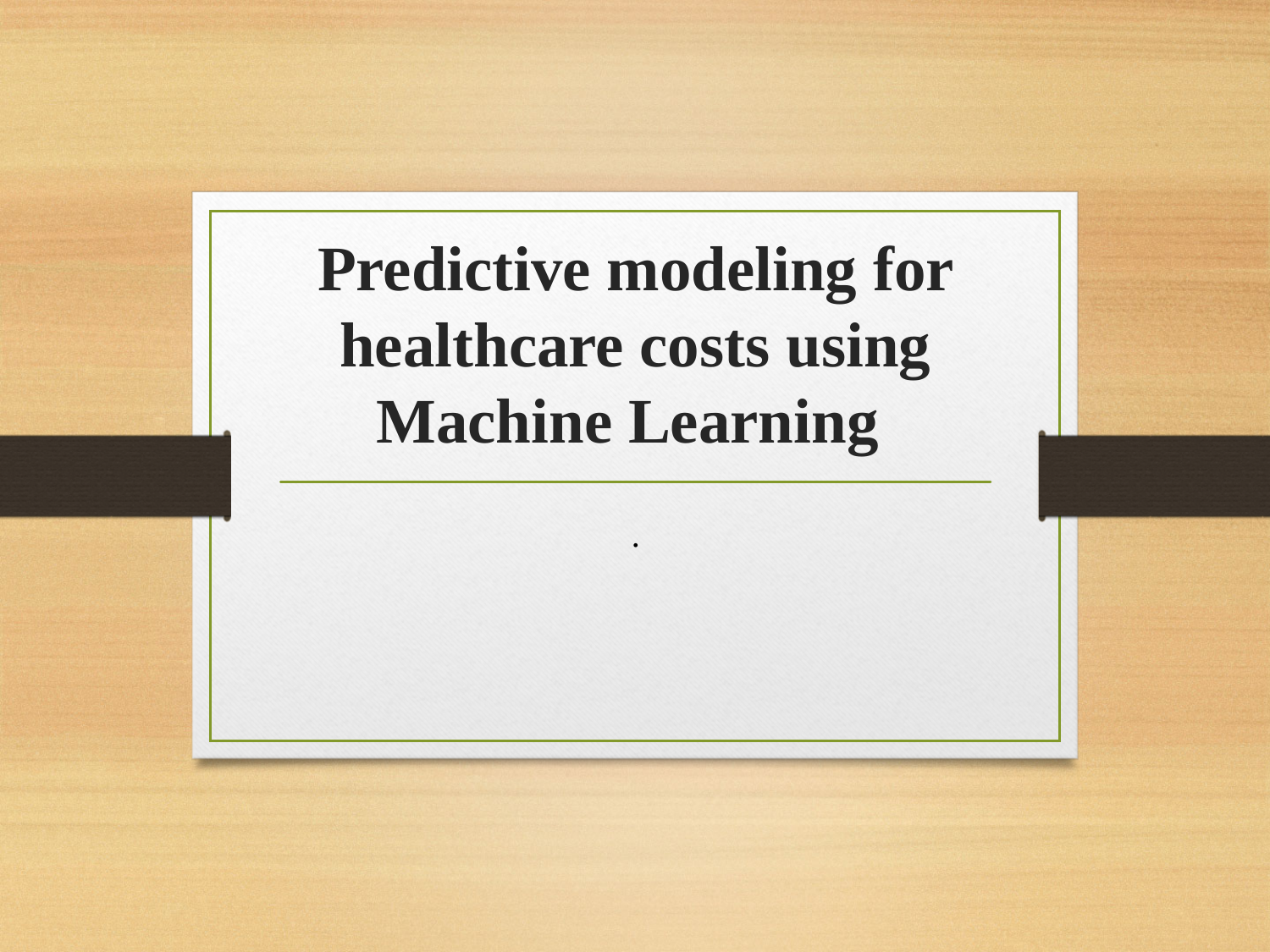

# Predictive modeling for healthcare costs using Machine Learning
.